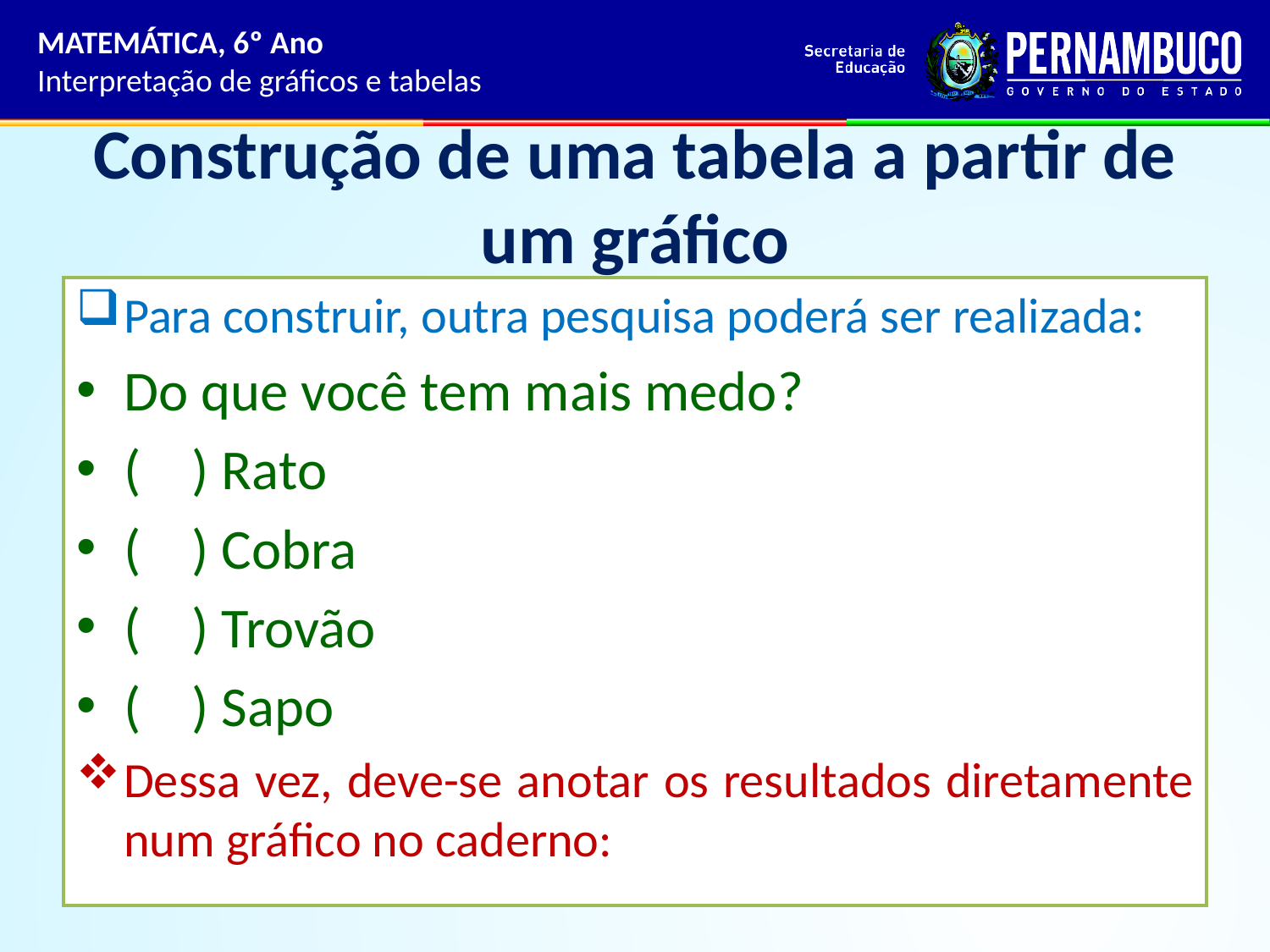

MATEMÁTICA, 6º Ano
Interpretação de gráficos e tabelas
# Construção de uma tabela a partir de um gráfico
Para construir, outra pesquisa poderá ser realizada:
Do que você tem mais medo?
(    ) Rato
(    ) Cobra
(    ) Trovão
(    ) Sapo
Dessa vez, deve-se anotar os resultados diretamente num gráfico no caderno: